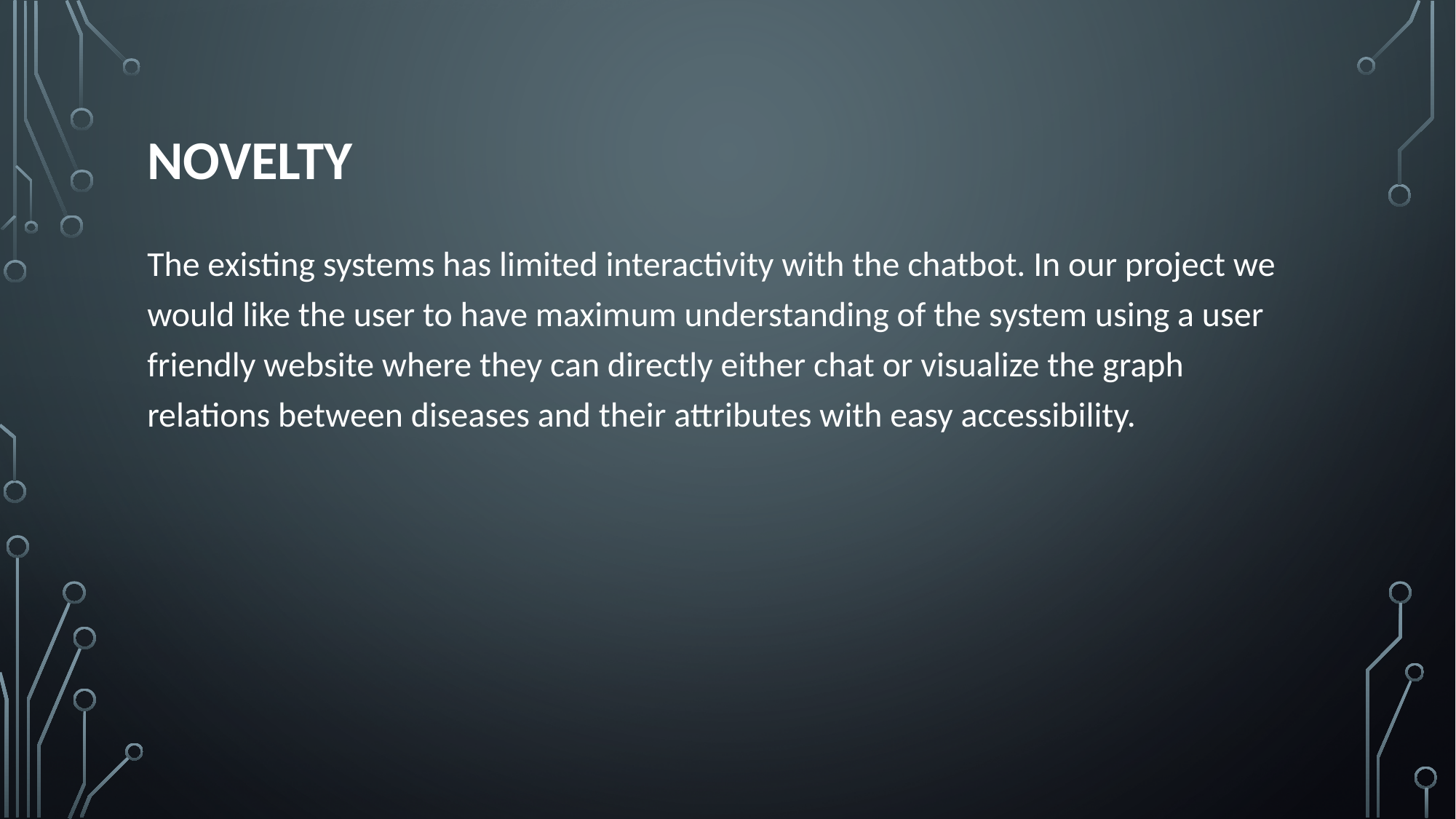

# Novelty
The existing systems has limited interactivity with the chatbot. In our project we would like the user to have maximum understanding of the system using a user friendly website where they can directly either chat or visualize the graph relations between diseases and their attributes with easy accessibility.